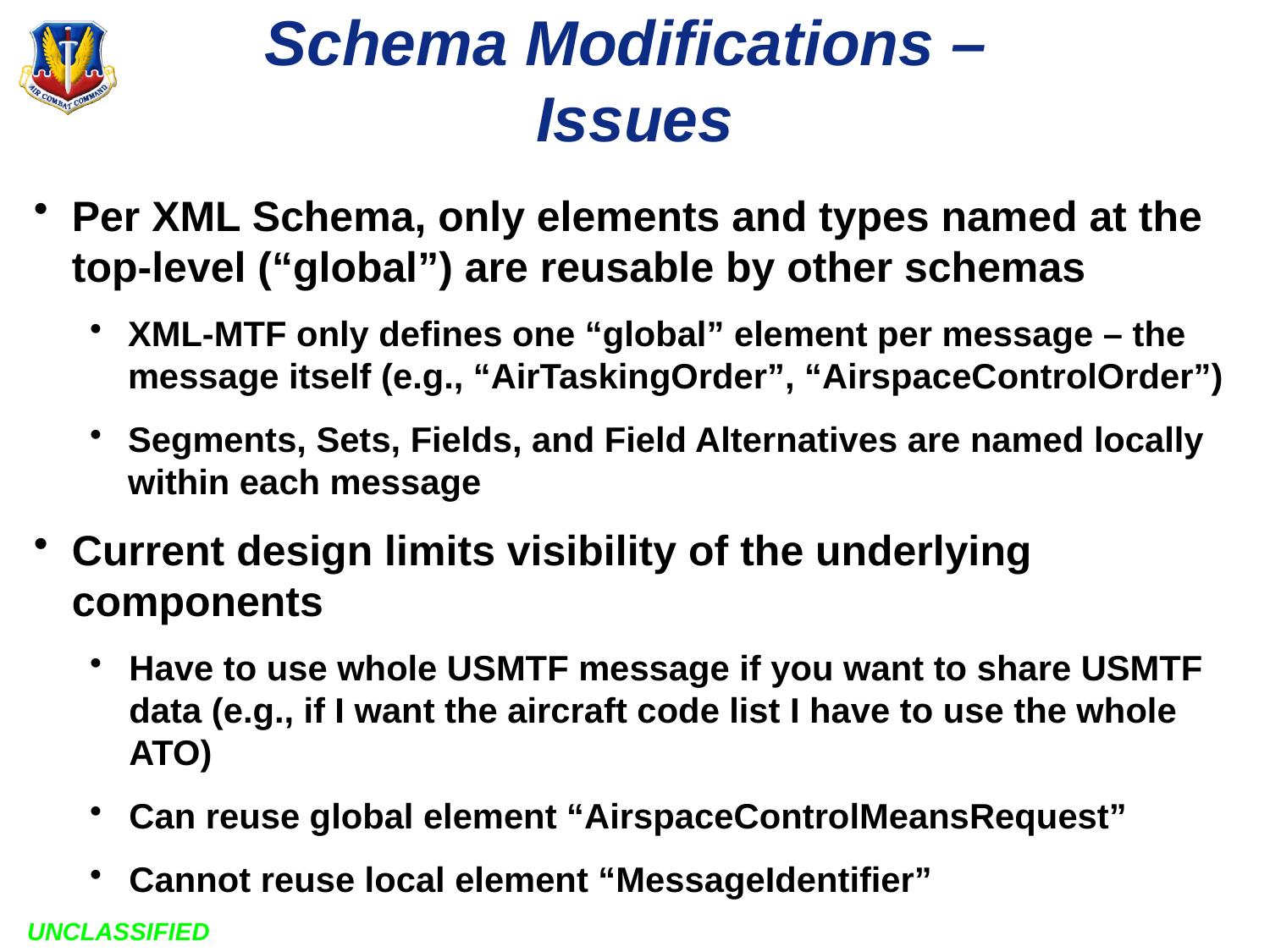

# Schema Modifications – Issues
Per XML Schema, only elements and types named at the top-level (“global”) are reusable by other schemas
XML-MTF only defines one “global” element per message – the message itself (e.g., “AirTaskingOrder”, “AirspaceControlOrder”)
Segments, Sets, Fields, and Field Alternatives are named locally within each message
Current design limits visibility of the underlying components
Have to use whole USMTF message if you want to share USMTF data (e.g., if I want the aircraft code list I have to use the whole ATO)
Can reuse global element “AirspaceControlMeansRequest”
Cannot reuse local element “MessageIdentifier”

UNCLASSIFIED